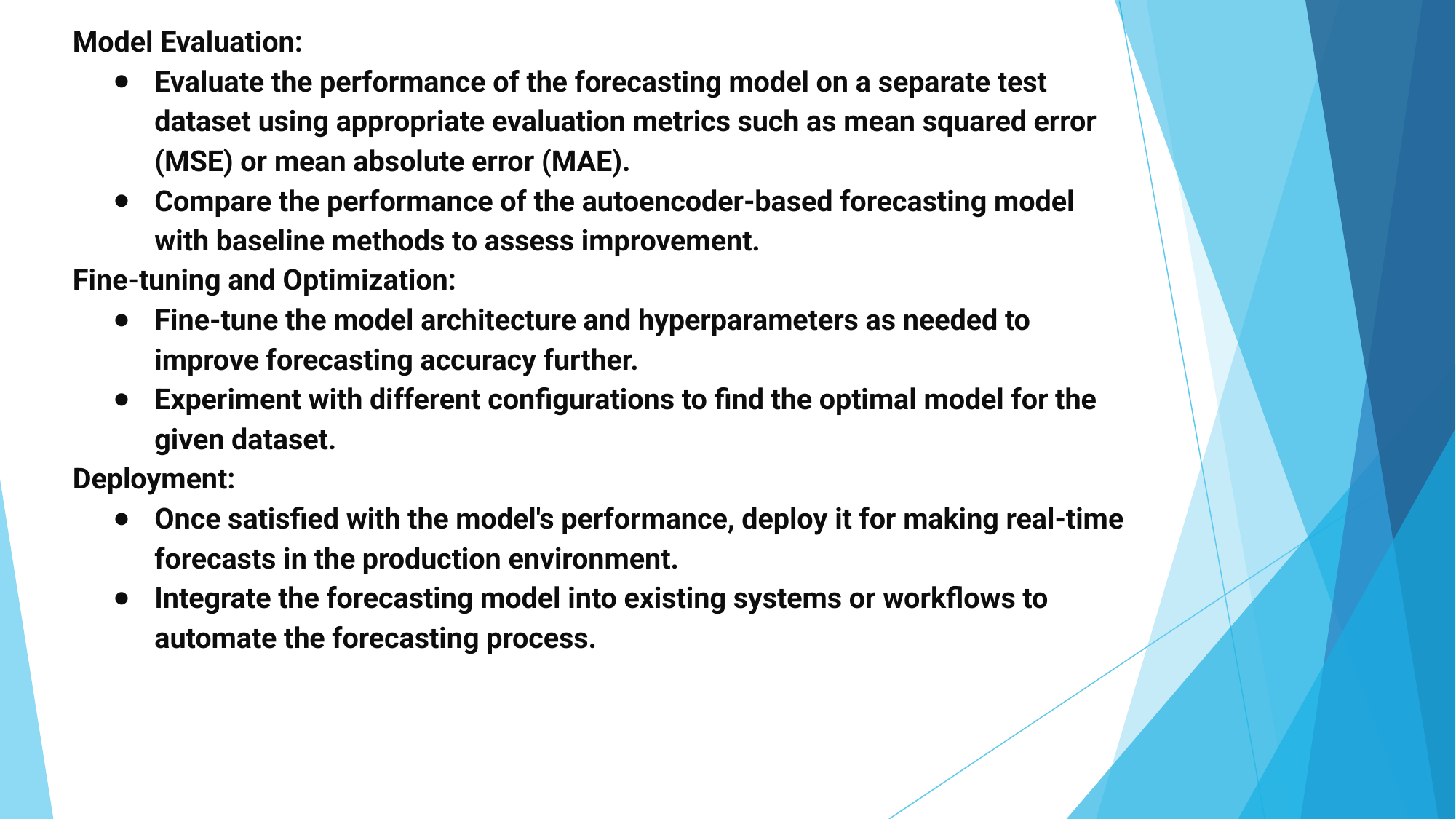

Model Evaluation:
Evaluate the performance of the forecasting model on a separate test dataset using appropriate evaluation metrics such as mean squared error (MSE) or mean absolute error (MAE).
Compare the performance of the autoencoder-based forecasting model with baseline methods to assess improvement.
Fine-tuning and Optimization:
Fine-tune the model architecture and hyperparameters as needed to improve forecasting accuracy further.
Experiment with different configurations to find the optimal model for the given dataset.
Deployment:
Once satisfied with the model's performance, deploy it for making real-time forecasts in the production environment.
Integrate the forecasting model into existing systems or workflows to automate the forecasting process.